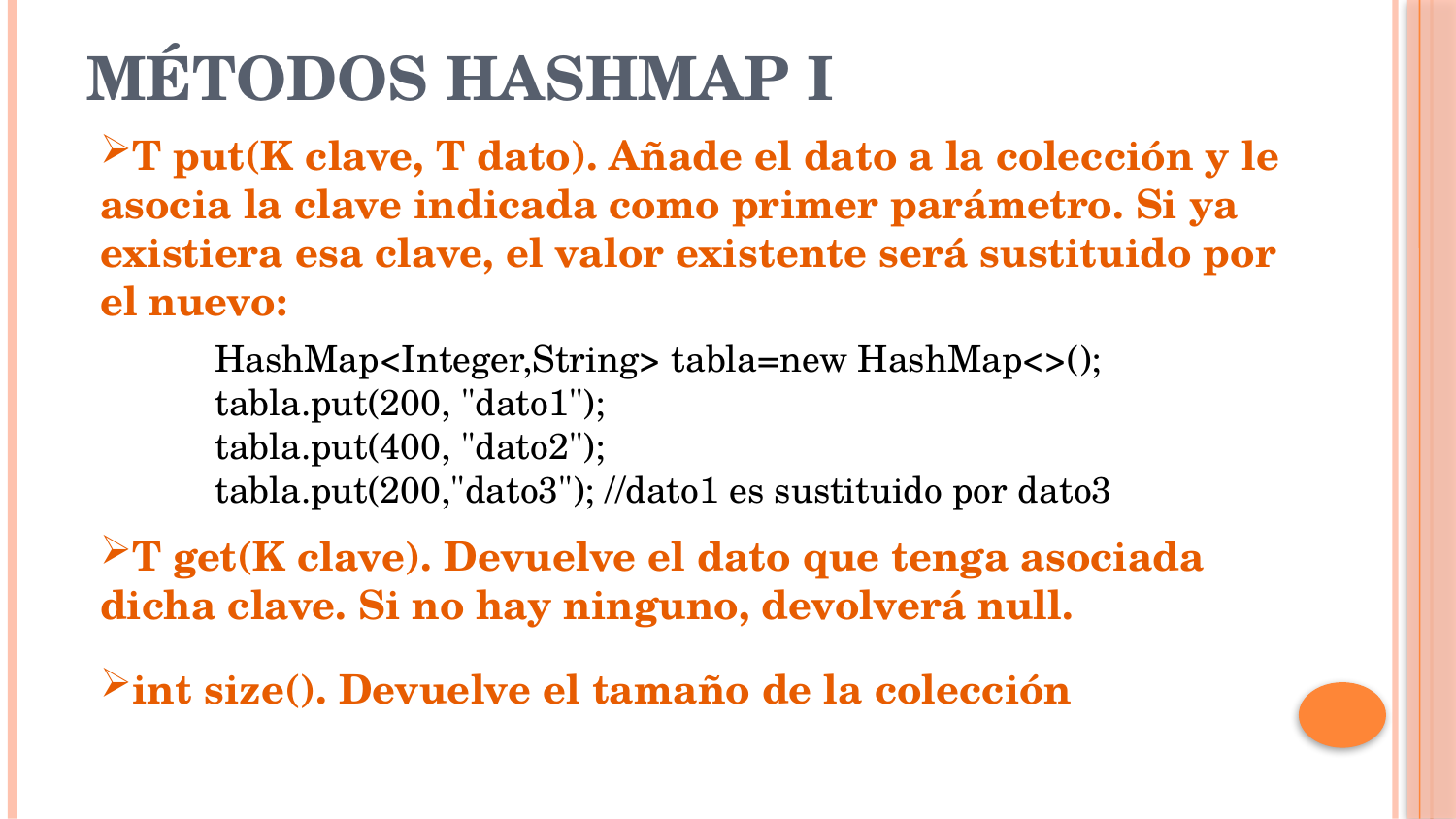

# Métodos HashMap I
T put(K clave, T dato). Añade el dato a la colección y le asocia la clave indicada como primer parámetro. Si ya existiera esa clave, el valor existente será sustituido por el nuevo:

T get(K clave). Devuelve el dato que tenga asociada dicha clave. Si no hay ninguno, devolverá null.
int size(). Devuelve el tamaño de la colección

HashMap<Integer,String> tabla=new HashMap<>();
tabla.put(200, "dato1");
tabla.put(400, "dato2");
tabla.put(200,"dato3"); //dato1 es sustituido por dato3